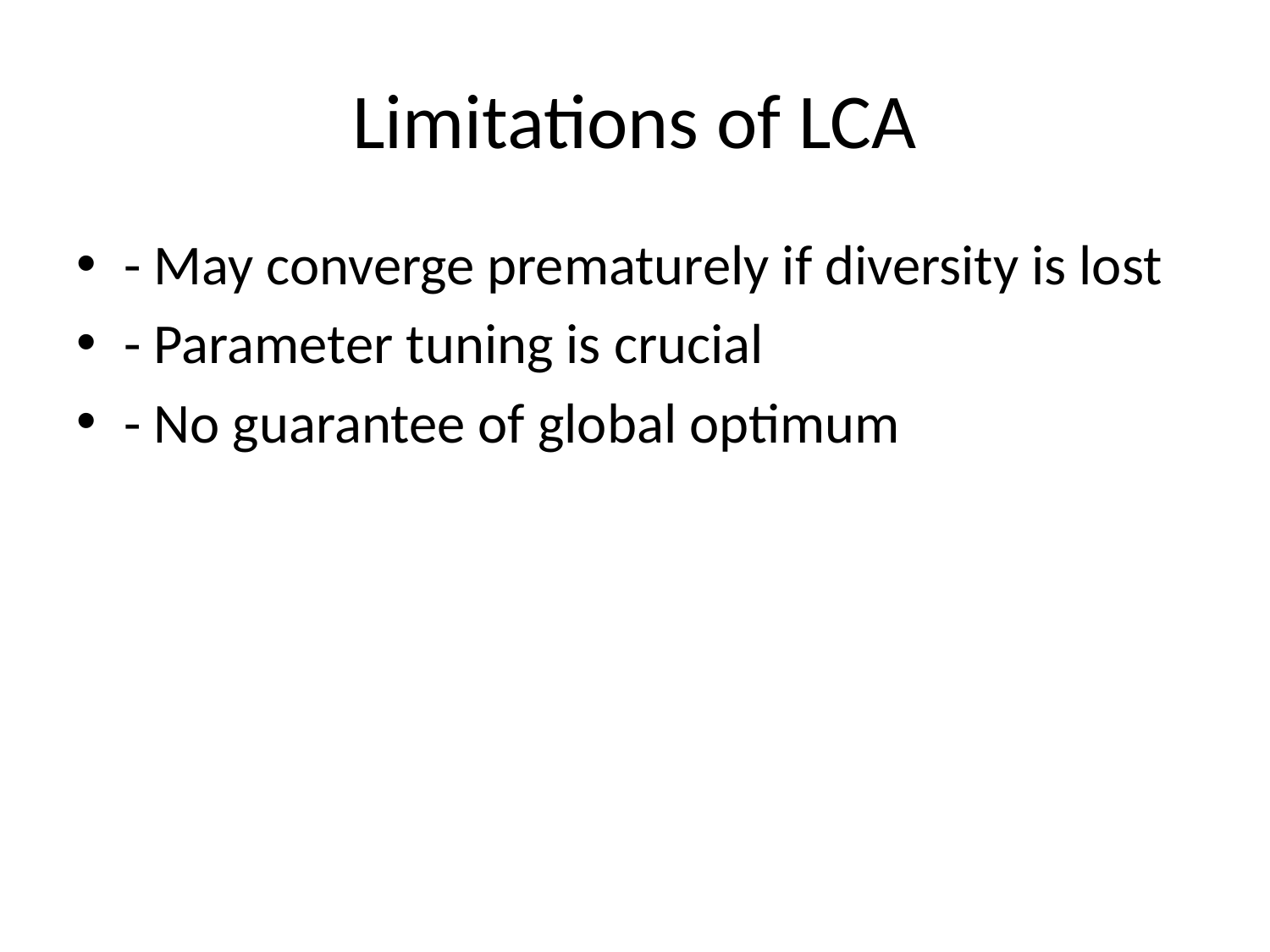

# Limitations of LCA
- May converge prematurely if diversity is lost
- Parameter tuning is crucial
- No guarantee of global optimum